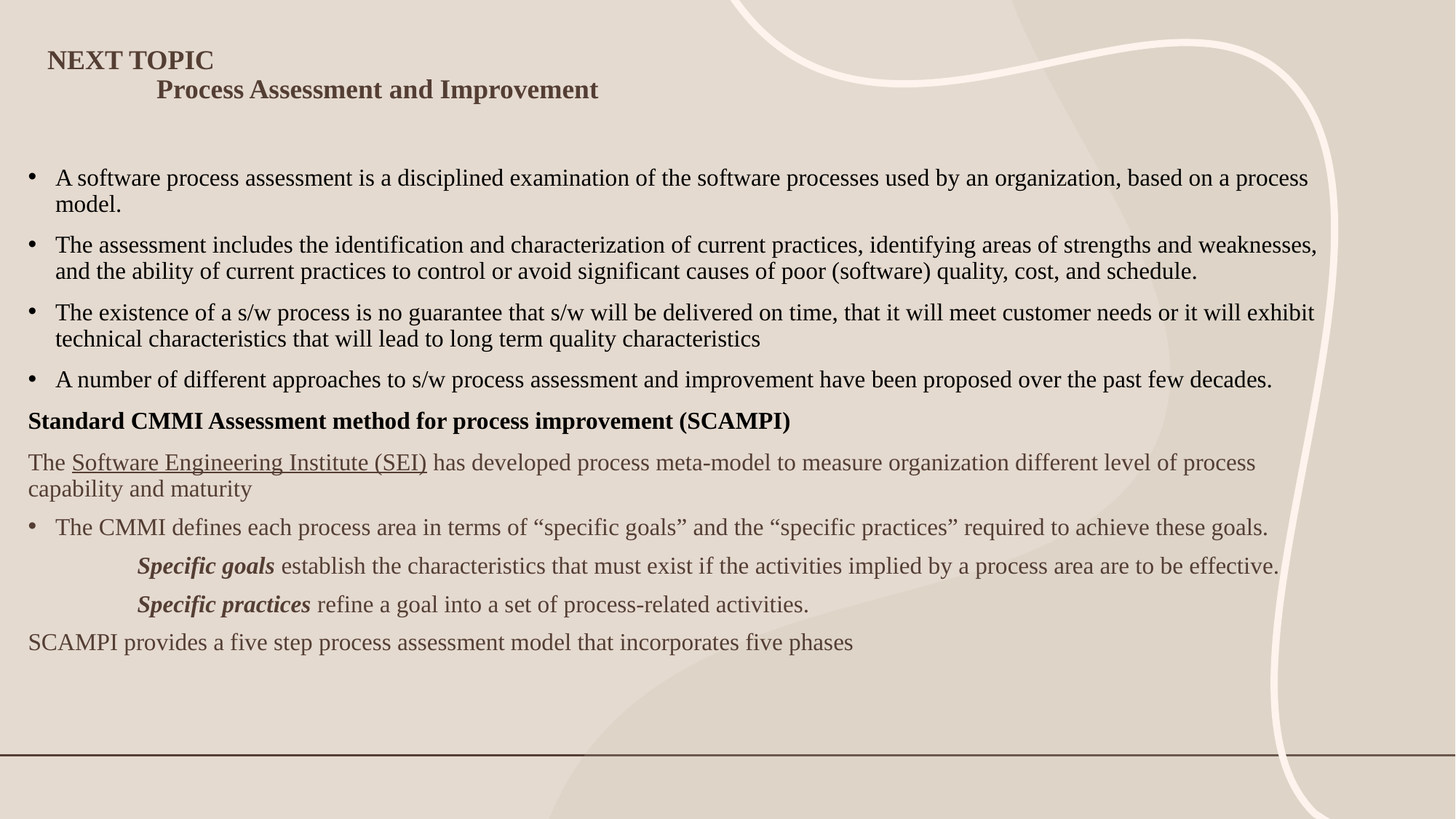

# NEXT TOPIC Process Assessment and Improvement
A software process assessment is a disciplined examination of the software processes used by an organization, based on a process model.
The assessment includes the identification and characterization of current practices, identifying areas of strengths and weaknesses, and the ability of current practices to control or avoid significant causes of poor (software) quality, cost, and schedule.
The existence of a s/w process is no guarantee that s/w will be delivered on time, that it will meet customer needs or it will exhibit technical characteristics that will lead to long term quality characteristics
A number of different approaches to s/w process assessment and improvement have been proposed over the past few decades.
Standard CMMI Assessment method for process improvement (SCAMPI)
The Software Engineering Institute (SEI) has developed process meta-model to measure organization different level of process capability and maturity
The CMMI defines each process area in terms of “specific goals” and the “specific practices” required to achieve these goals.
	Specific goals establish the characteristics that must exist if the activities implied by a process area are to be effective.
	Specific practices refine a goal into a set of process-related activities.
SCAMPI provides a five step process assessment model that incorporates five phases